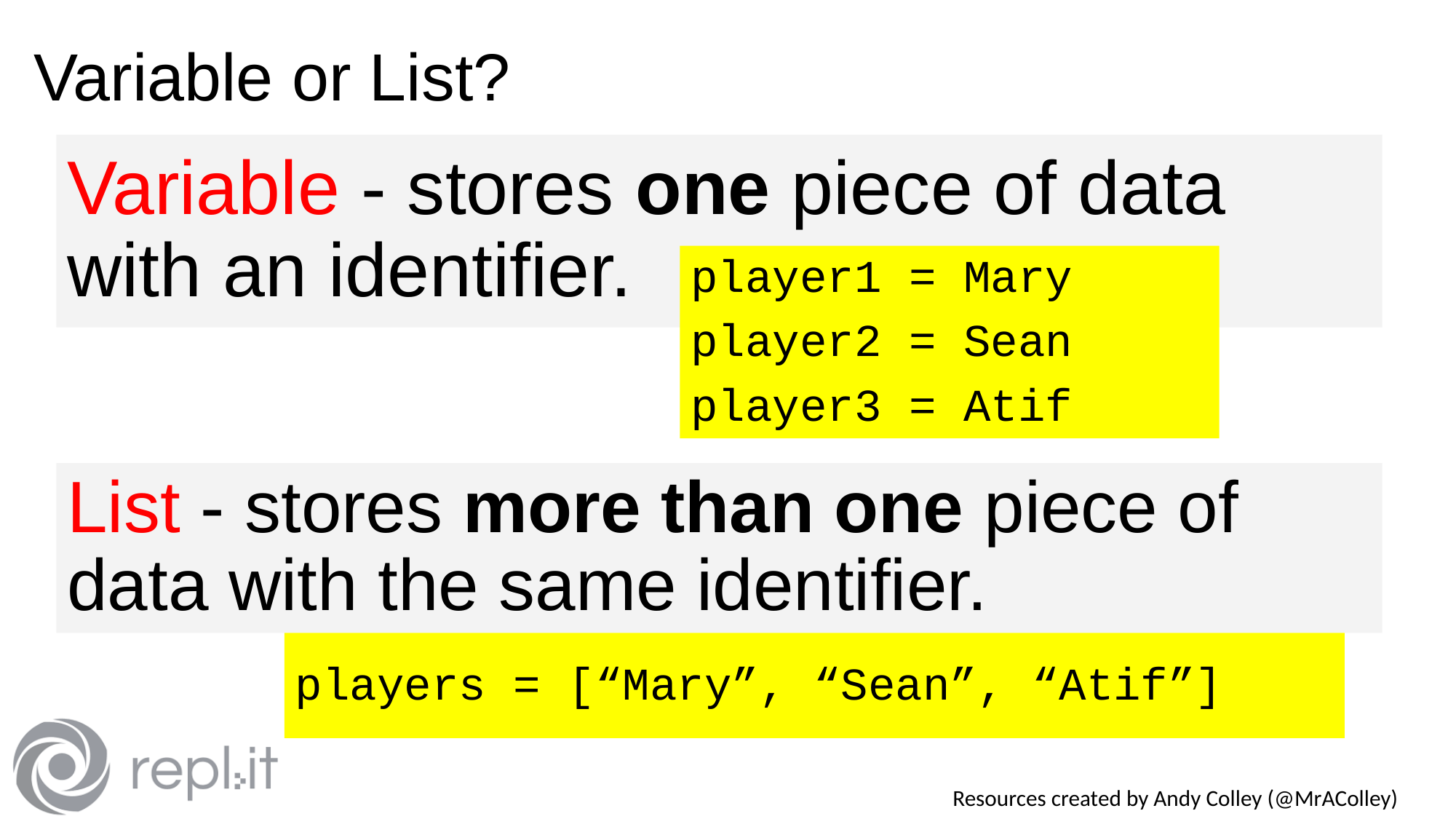

# Variable or List?
Variable - stores one piece of data with an identifier.
player1 = Mary
player2 = Sean
player3 = Atif
List - stores more than one piece of data with the same identifier.
players = [“Mary”, “Sean”, “Atif”]